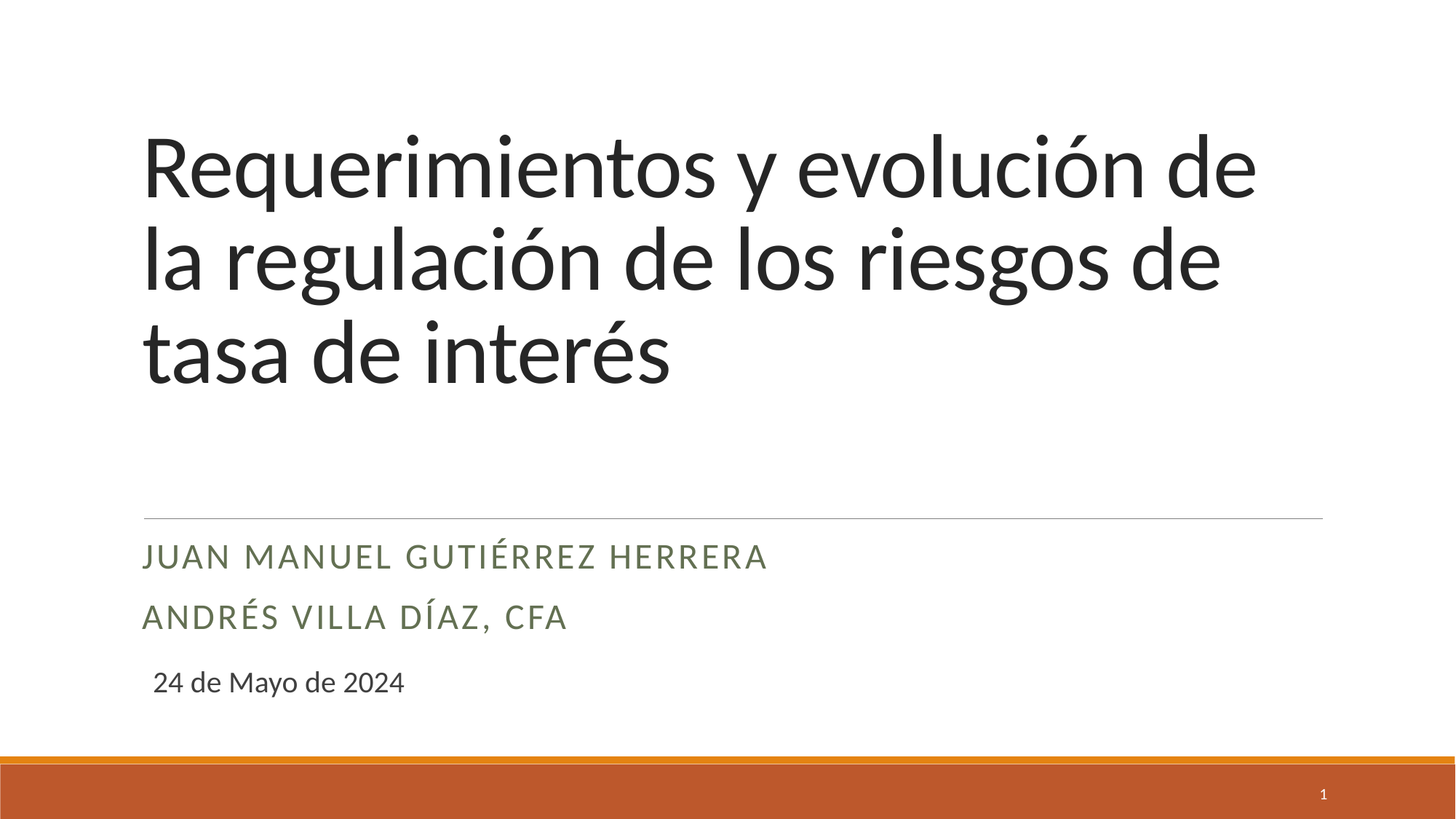

# Requerimientos y evolución de la regulación de los riesgos de tasa de interés
Juan Manuel Gutiérrez Herrera
Andrés Villa Díaz, CFA

24 de Mayo de 2024
1